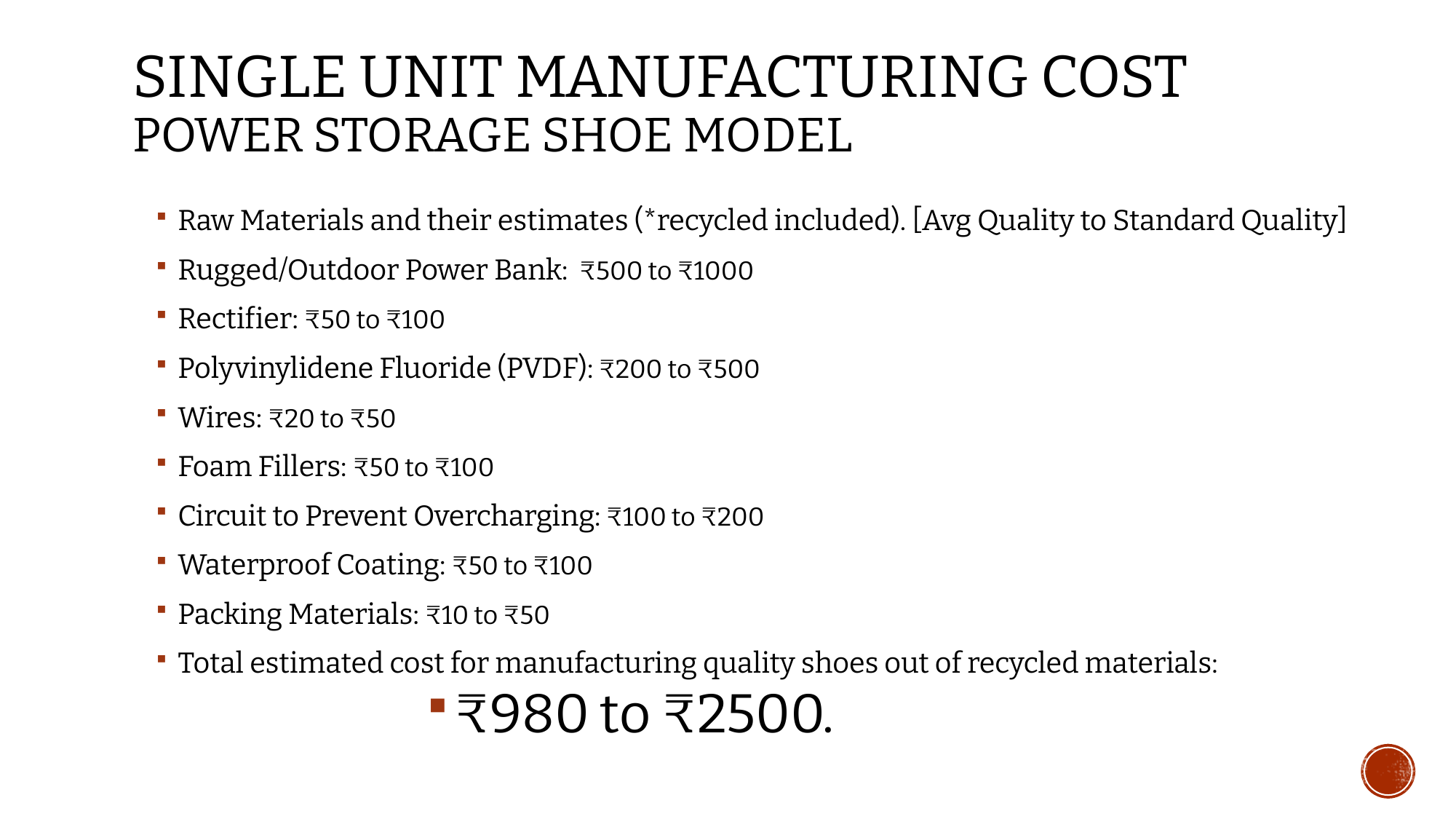

# SINGLE UNIT MANUFACTURING COST Power Storage Shoe Model
Raw Materials and their estimates (*recycled included). [Avg Quality to Standard Quality]
Rugged/Outdoor Power Bank:  ₹500 to ₹1000
Rectifier: ₹50 to ₹100
Polyvinylidene Fluoride (PVDF): ₹200 to ₹500
Wires: ₹20 to ₹50
Foam Fillers: ₹50 to ₹100
Circuit to Prevent Overcharging: ₹100 to ₹200
Waterproof Coating: ₹50 to ₹100
Packing Materials: ₹10 to ₹50
Total estimated cost for manufacturing quality shoes out of recycled materials:
₹980 to ₹2500.